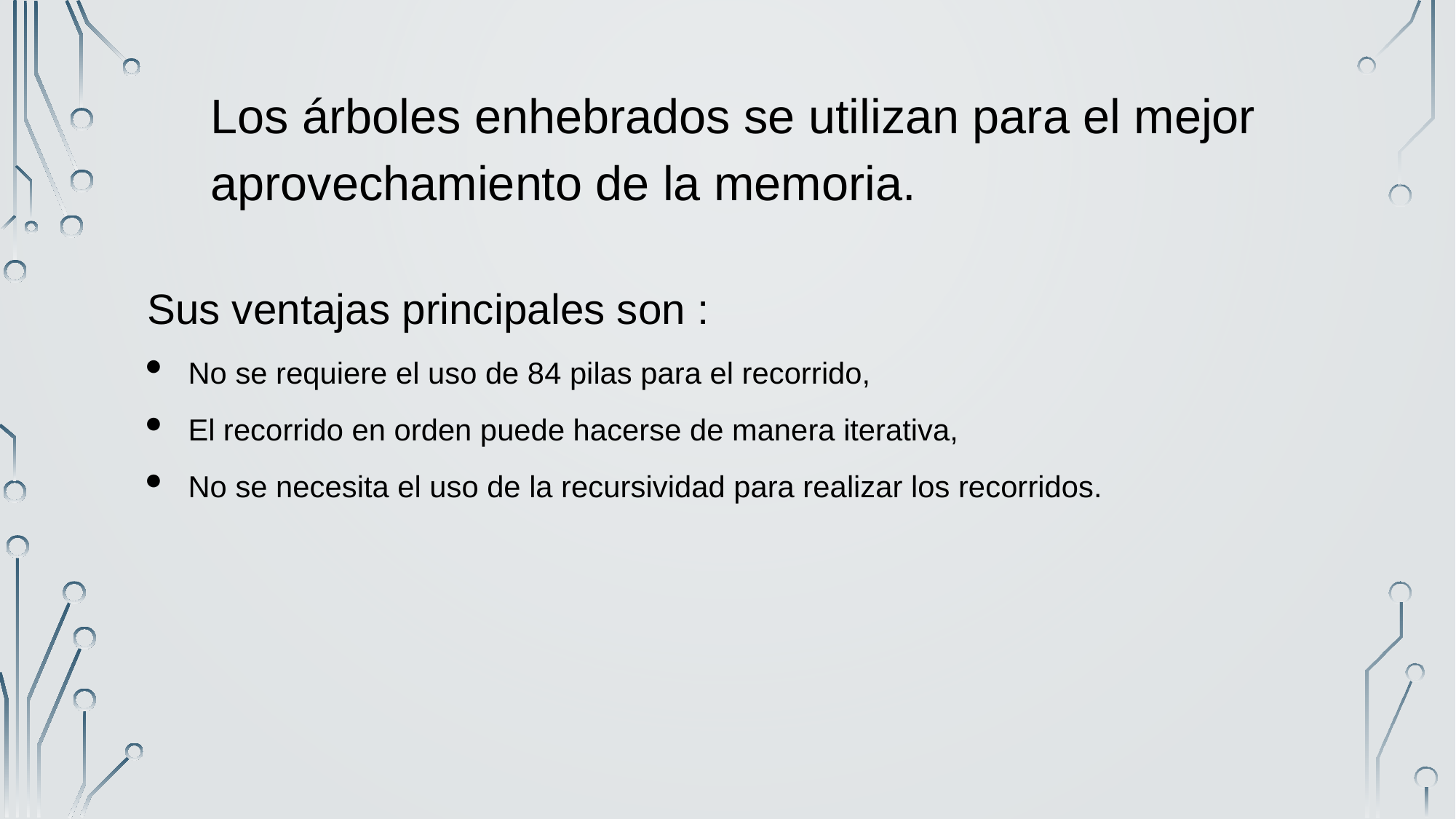

# Los árboles enhebrados se utilizan para el mejor aprovechamiento de la memoria.
Sus ventajas principales son :
No se requiere el uso de 84 pilas para el recorrido,
El recorrido en orden puede hacerse de manera iterativa,
No se necesita el uso de la recursividad para realizar los recorridos.